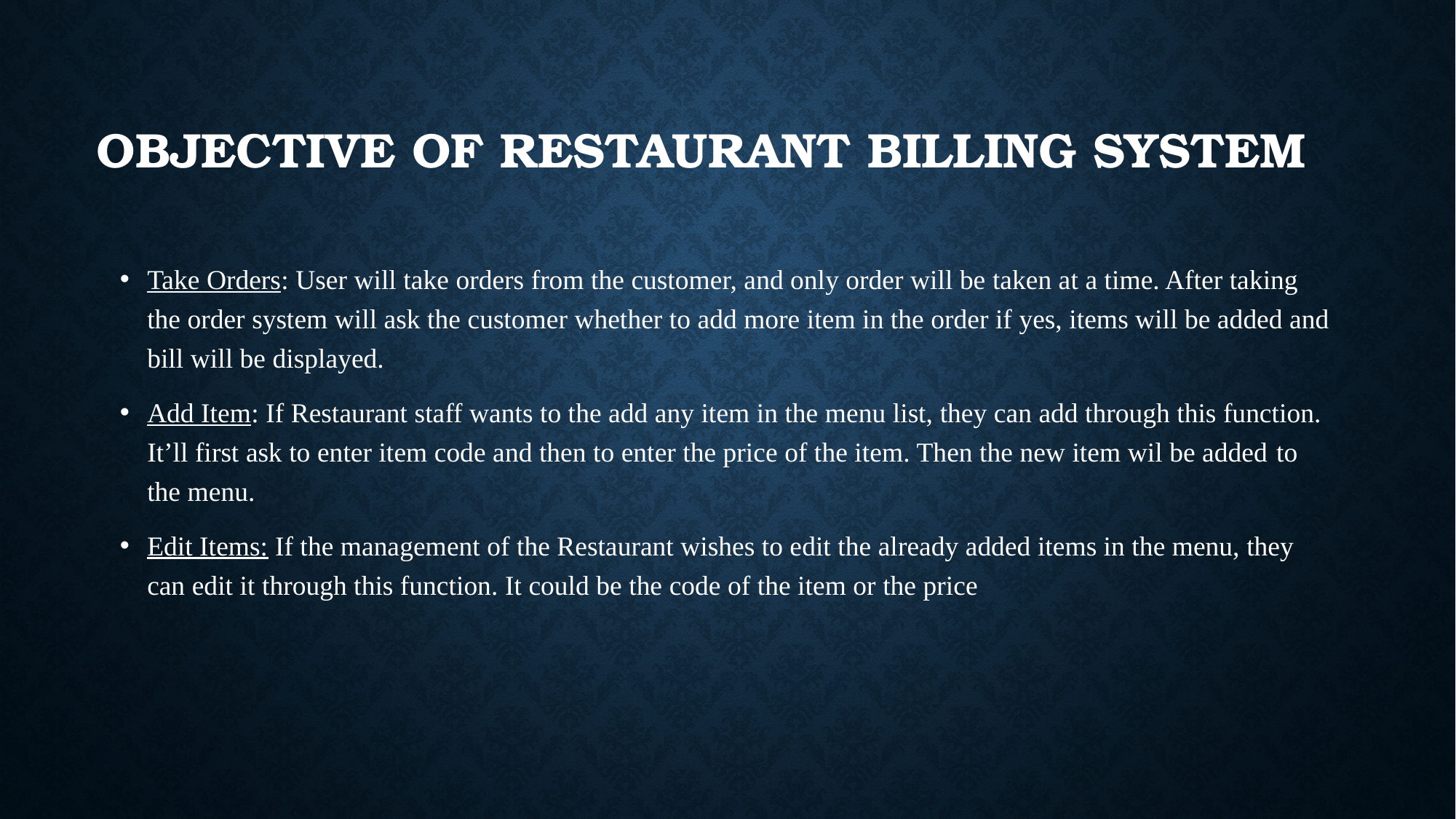

# Objective of Restaurant billing System
Take Orders: User will take orders from the customer, and only order will be taken at a time. After taking the order system will ask the customer whether to add more item in the order if yes, items will be added and bill will be displayed.
Add Item: If Restaurant staff wants to the add any item in the menu list, they can add through this function. It’ll first ask to enter item code and then to enter the price of the item. Then the new item wil be added to the menu.
Edit Items: If the management of the Restaurant wishes to edit the already added items in the menu, they can edit it through this function. It could be the code of the item or the price